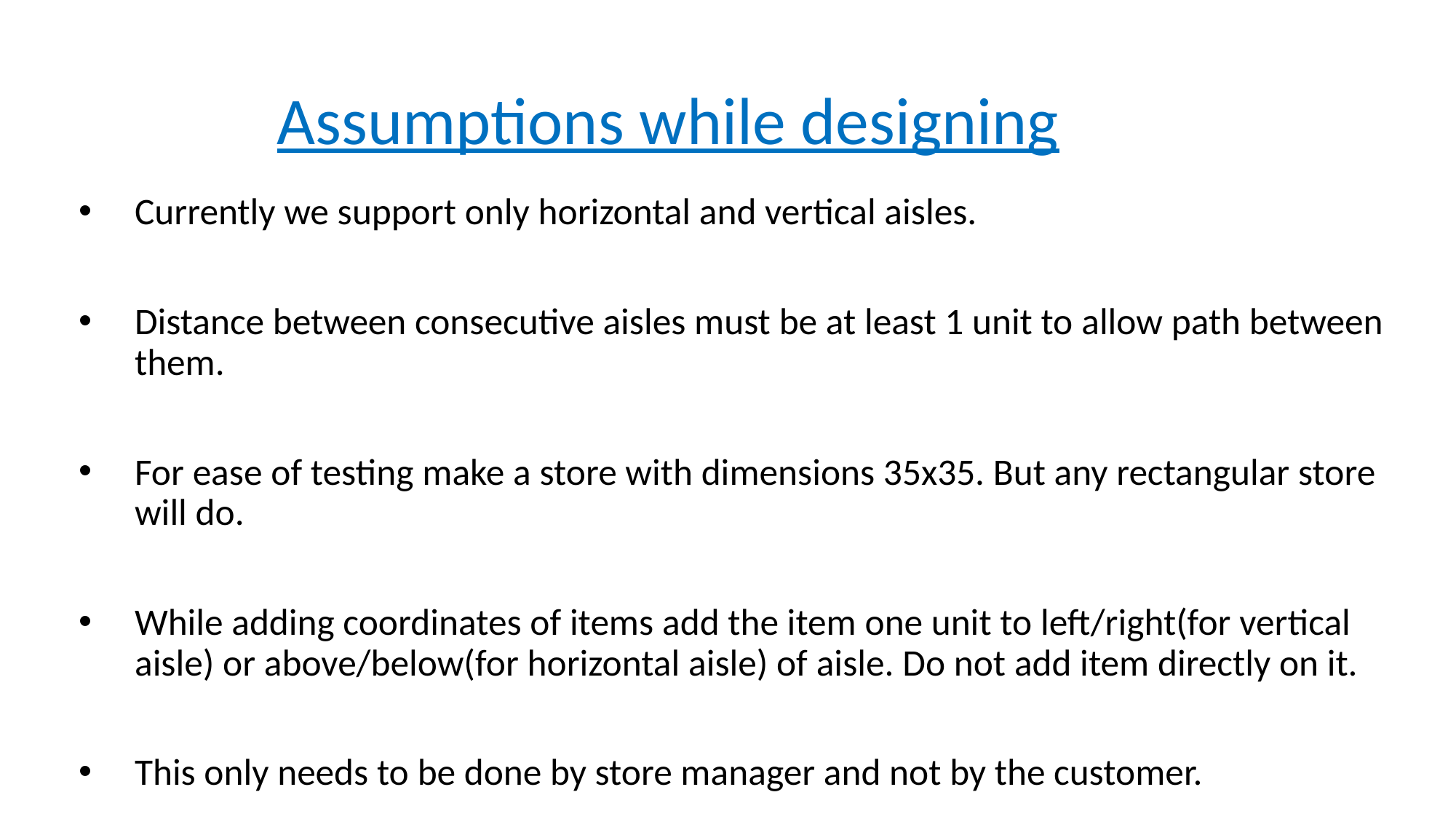

# Assumptions while designing
Currently we support only horizontal and vertical aisles.

Distance between consecutive aisles must be at least 1 unit to allow path between them.

For ease of testing make a store with dimensions 35x35. But any rectangular store will do.

While adding coordinates of items add the item one unit to left/right(for vertical aisle) or above/below(for horizontal aisle) of aisle. Do not add item directly on it.

This only needs to be done by store manager and not by the customer.